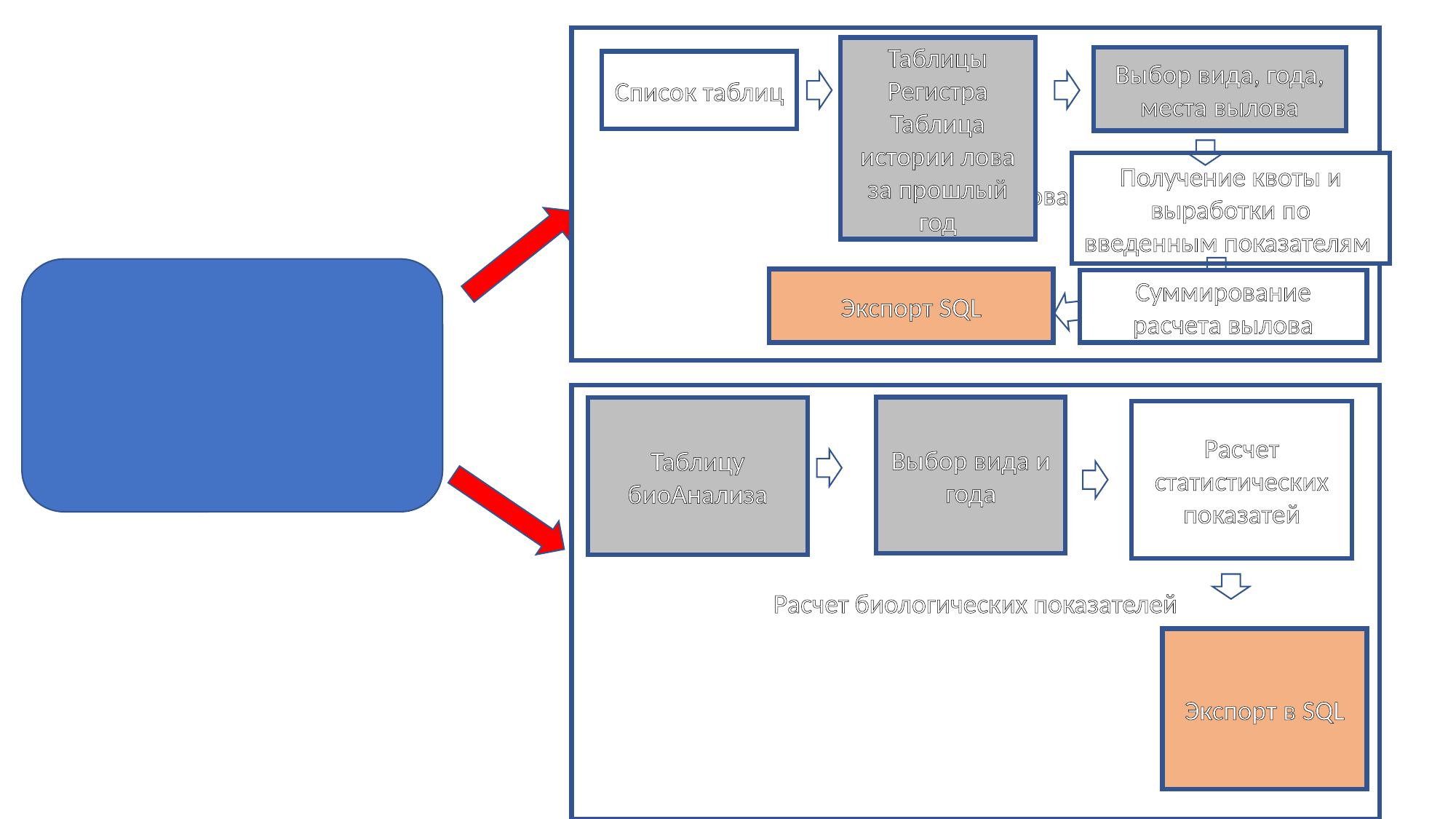

История вылова
Таблицы Регистра
Таблица истории лова за прошлый год
Выбор вида, года, места вылова
Список таблиц

Получение квоты и выработки по введенным показателям

Экспорт SQL
Суммирование расчета вылова

Расчет биологических показателей
Выбор вида и года
Таблицу биоАнализа
Расчет статистических показатей

Экспорт в SQL